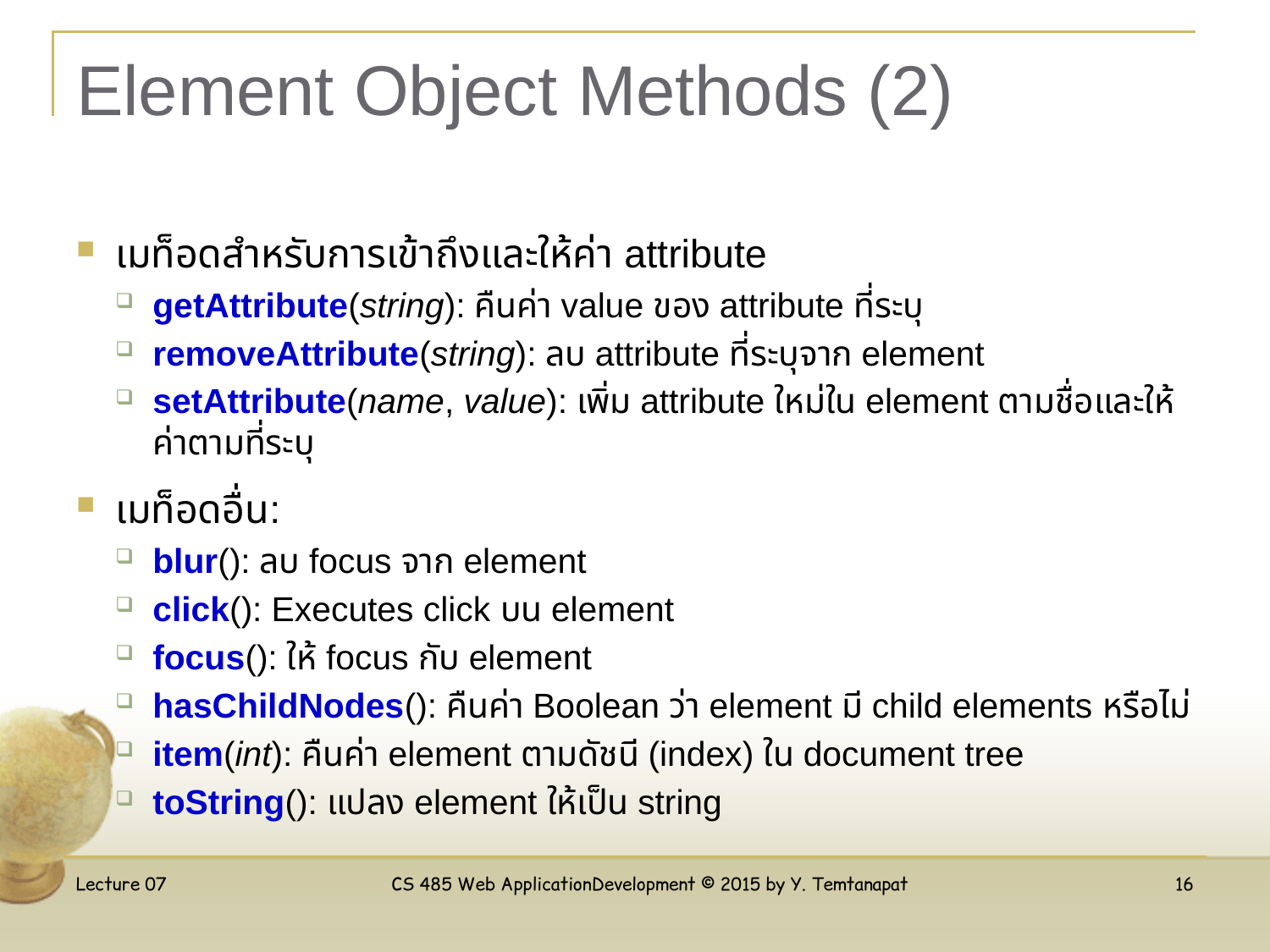

# Element Object Methods (2)
เมท็อดสำหรับการเข้าถึงและให้ค่า attribute
getAttribute(string): คืนค่า value ของ attribute ที่ระบุ
removeAttribute(string): ลบ attribute ที่ระบุจาก element
setAttribute(name, value): เพิ่ม attribute ใหม่ใน element ตามชื่อและให้ค่าตามที่ระบุ
เมท็อดอื่น:
blur(): ลบ focus จาก element
click(): Executes click บน element
focus(): ให้ focus กับ element
hasChildNodes(): คืนค่า Boolean ว่า element มี child elements หรือไม่
item(int): คืนค่า element ตามดัชนี (index) ใน document tree
toString(): แปลง element ให้เป็น string
Lecture 07
CS 485 Web ApplicationDevelopment © 2015 by Y. Temtanapat
16